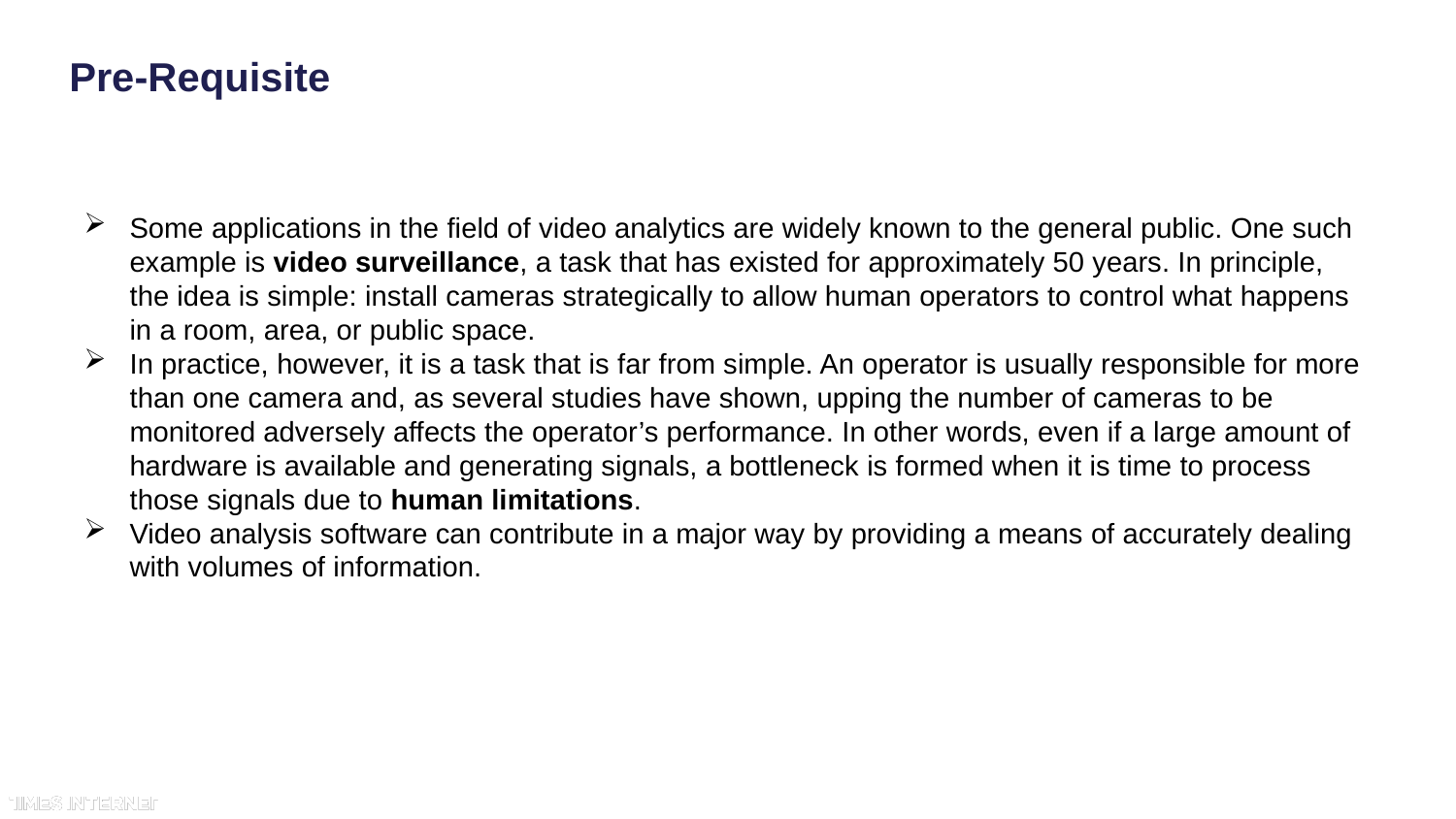

# Pre-Requisite
Some applications in the field of video analytics are widely known to the general public. One such example is video surveillance, a task that has existed for approximately 50 years. In principle, the idea is simple: install cameras strategically to allow human operators to control what happens in a room, area, or public space.
In practice, however, it is a task that is far from simple. An operator is usually responsible for more than one camera and, as several studies have shown, upping the number of cameras to be monitored adversely affects the operator’s performance. In other words, even if a large amount of hardware is available and generating signals, a bottleneck is formed when it is time to process those signals due to human limitations.
Video analysis software can contribute in a major way by providing a means of accurately dealing with volumes of information.